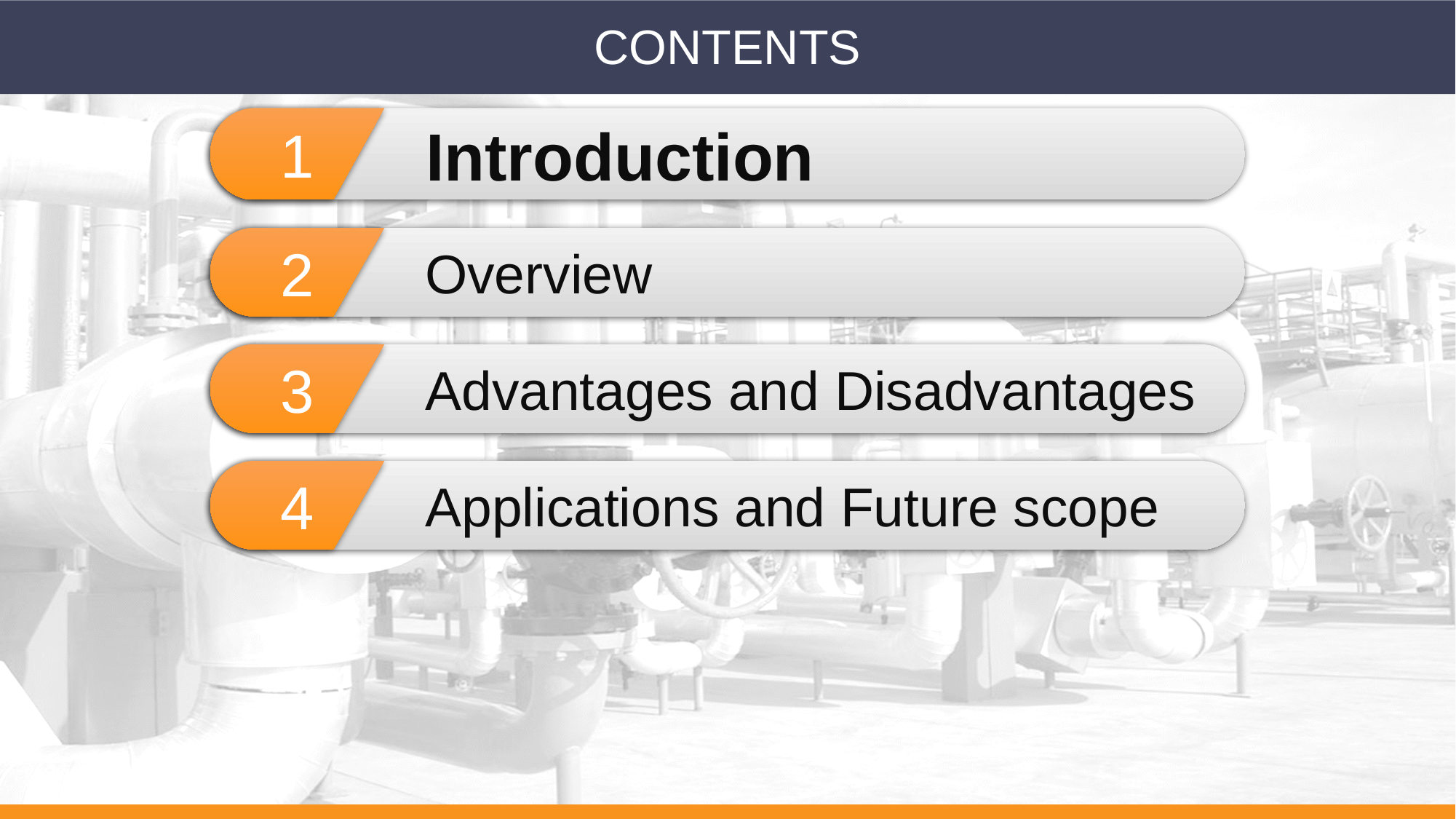

# CONTENTS

Introduction

1
Overview
2
Advantages and Disadvantages
3
Applications and Future scope
4